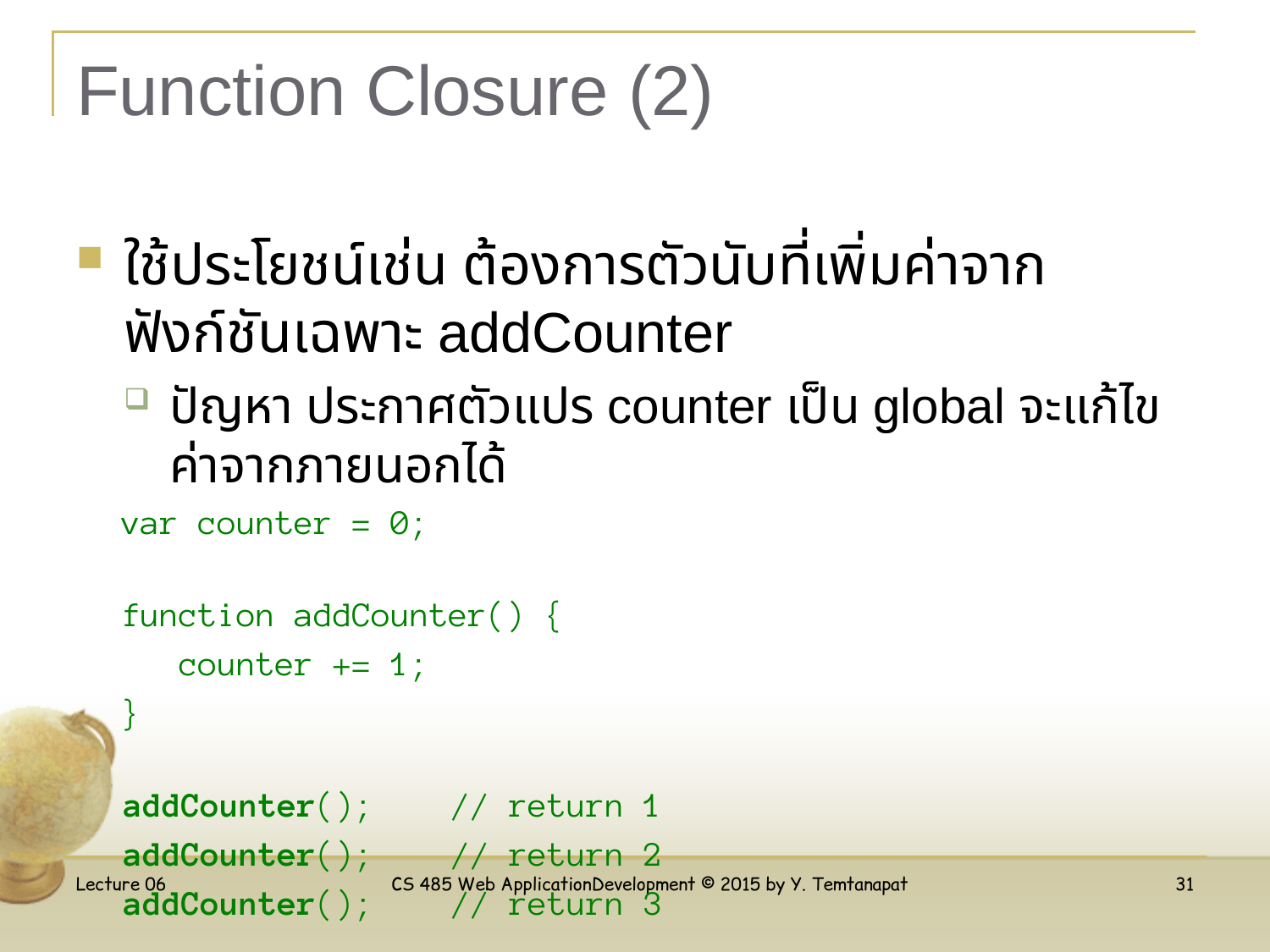

# Function Closure (2)
ใช้ประโยชน์เช่น ต้องการตัวนับที่เพิ่มค่าจากฟังก์ชันเฉพาะ addCounter
ปัญหา ประกาศตัวแปร counter เป็น global จะแก้ไขค่าจากภายนอกได้
var counter = 0;
function addCounter() {
   counter += 1;
}
addCounter();    // return 1
addCounter();    // return 2
addCounter();    // return 3
Lecture 06
CS 485 Web ApplicationDevelopment © 2015 by Y. Temtanapat
31